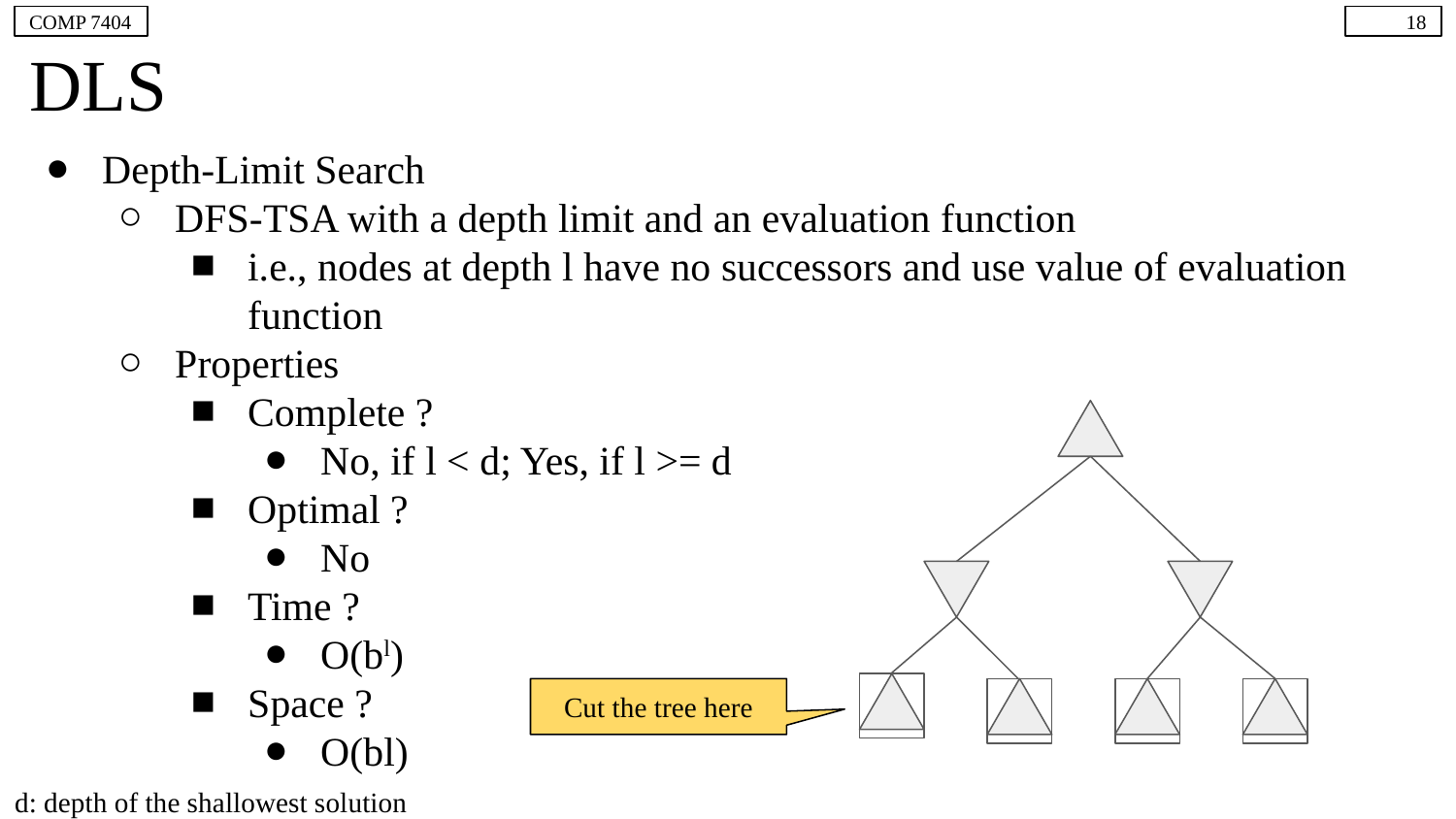

COMP 7404
18
# DLS
Depth-Limit Search
DFS-TSA with a depth limit and an evaluation function
i.e., nodes at depth l have no successors and use value of evaluation function
Properties
Complete ?
No, if l < d; Yes, if l >= d
Optimal ?
No
Time ?
O(bl)
Space ?
O(bl)

Cut the tree here
d: depth of the shallowest solution